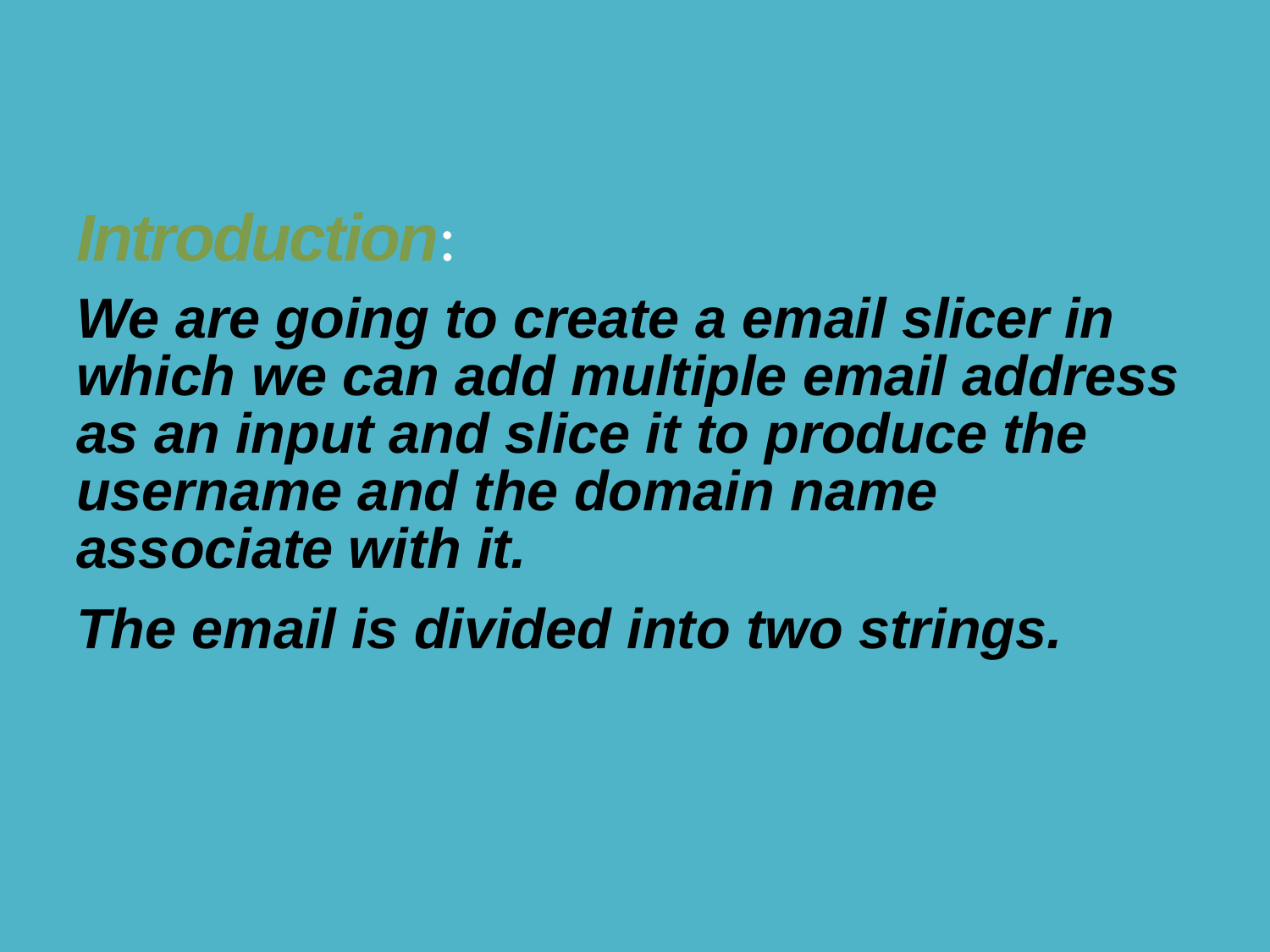

# Introduction:
We are going to create a email slicer in which we can add multiple email address as an input and slice it to produce the username and the domain name associate with it.
The email is divided into two strings.